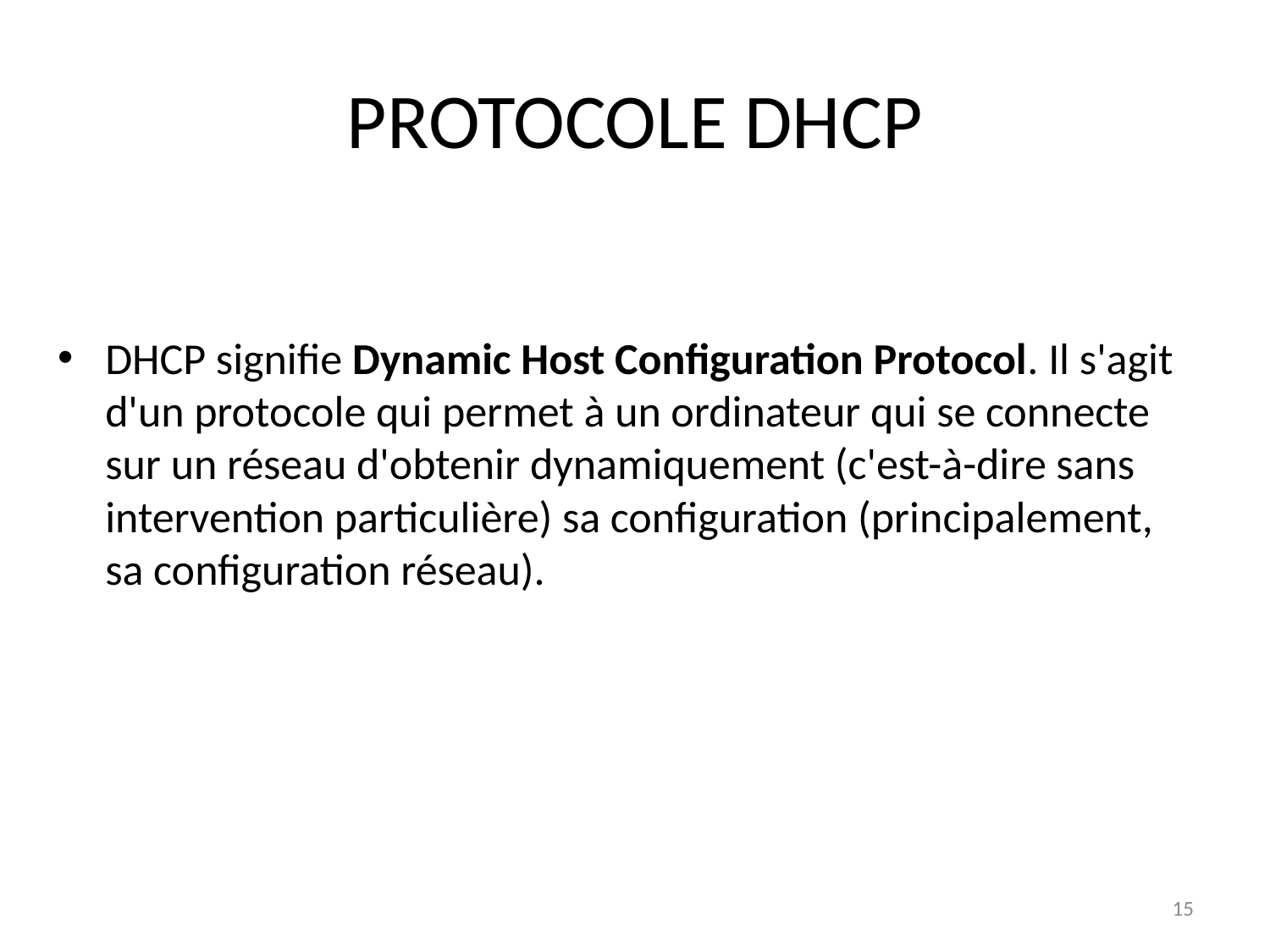

# PROTOCOLE DHCP
DHCP signifie Dynamic Host Configuration Protocol. Il s'agit d'un protocole qui permet à un ordinateur qui se connecte sur un réseau d'obtenir dynamiquement (c'est-à-dire sans intervention particulière) sa configuration (principalement, sa configuration réseau).
15